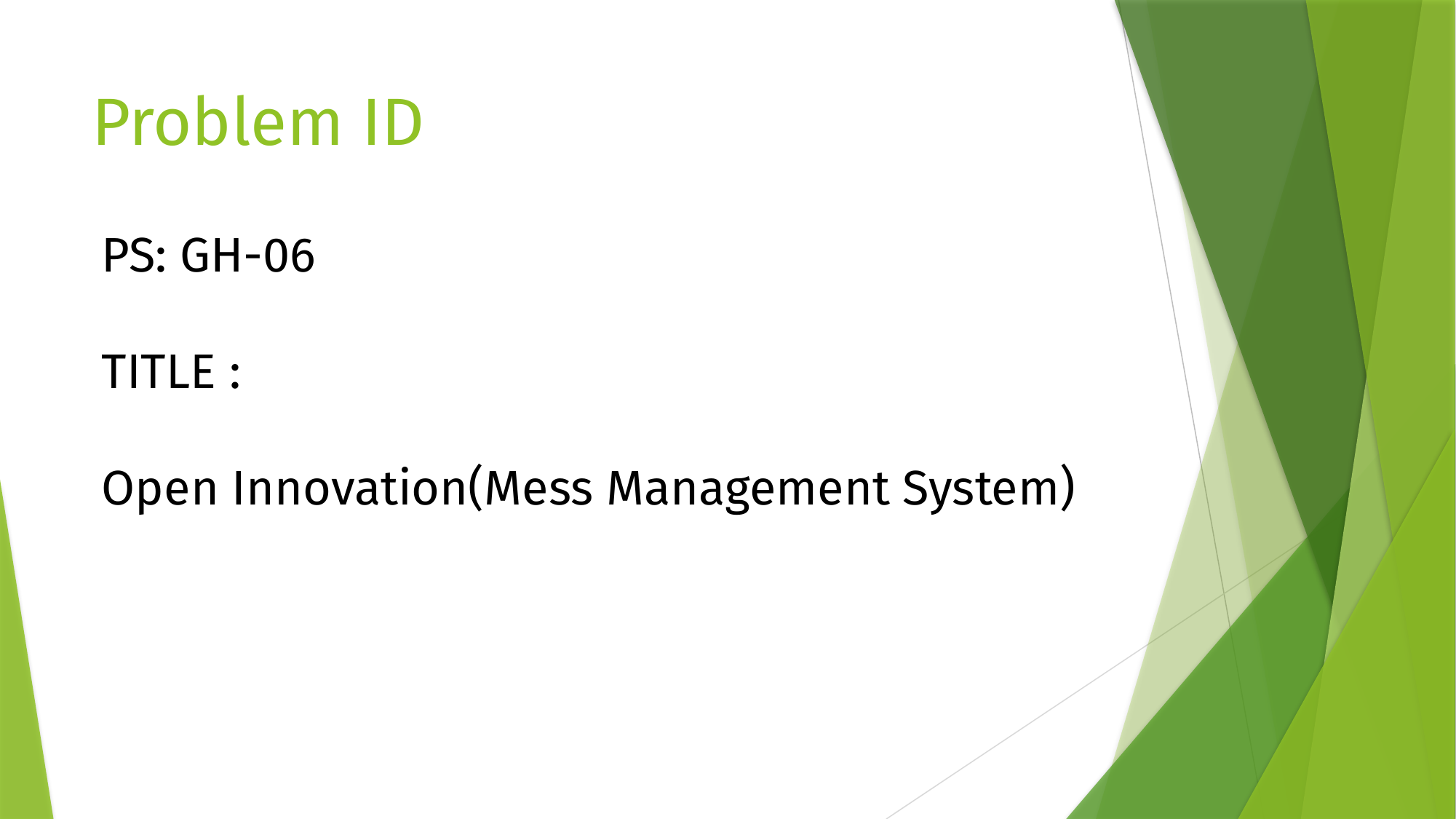

# Problem ID
PS: GH-06

TITLE :

Open Innovation(Mess Management System)